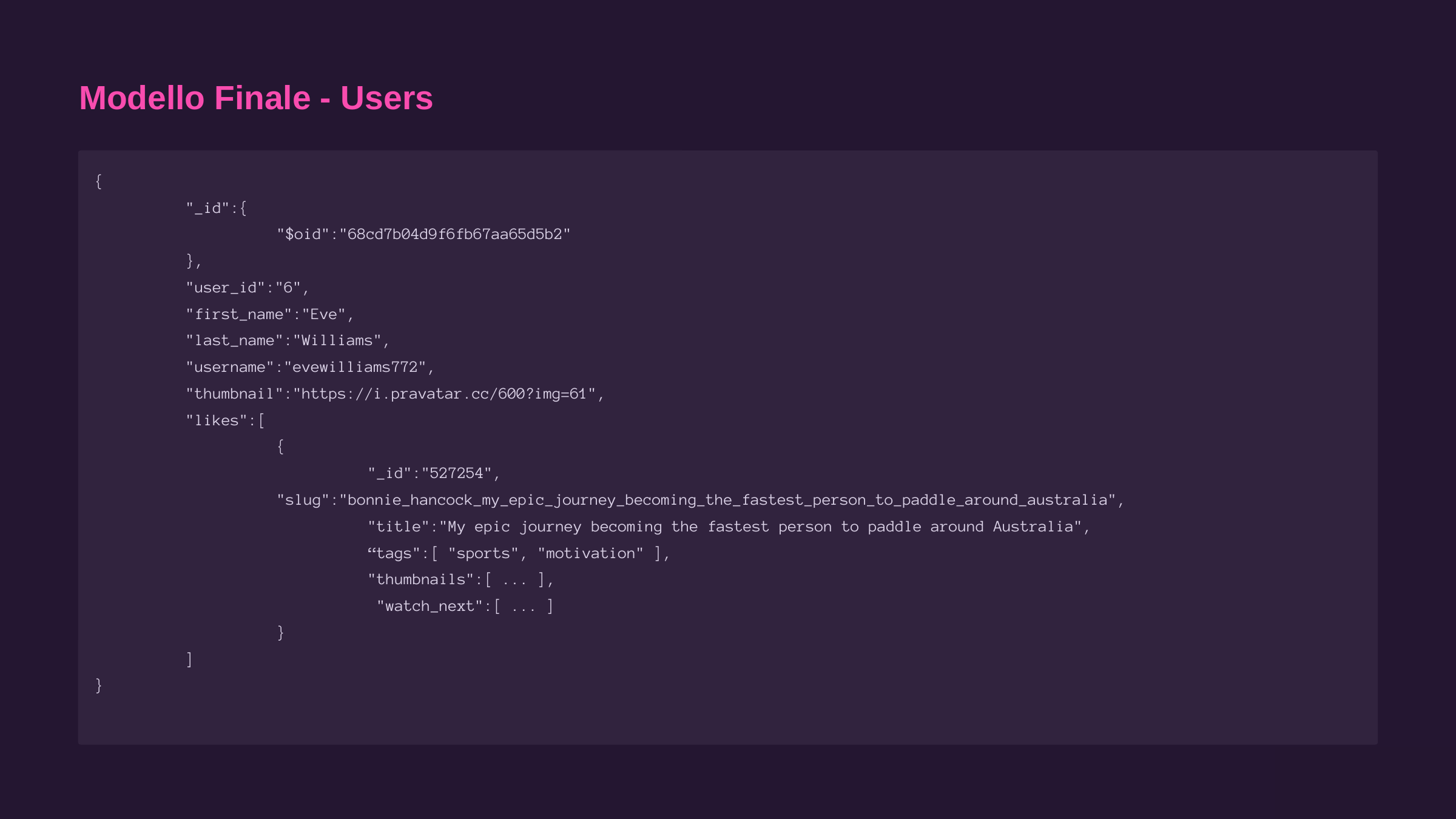

Modello Finale - Users

{
	"_id":{
		"$oid":"68cd7b04d9f6fb67aa65d5b2"
	},
	"user_id":"6",
	"first_name":"Eve",
	"last_name":"Williams",
	"username":"evewilliams772",
	"thumbnail":"https://i.pravatar.cc/600?img=61",
	"likes":[
		{
	"_id":"527254",          							"slug":"bonnie_hancock_my_epic_journey_becoming_the_fastest_person_to_paddle_around_australia",
	"title":"My epic journey becoming the fastest person to paddle around Australia",
	“tags":[ "sports", "motivation" ],
	"thumbnails":[ ... ],
	 "watch_next":[ ... ]
	 	}
	]
}